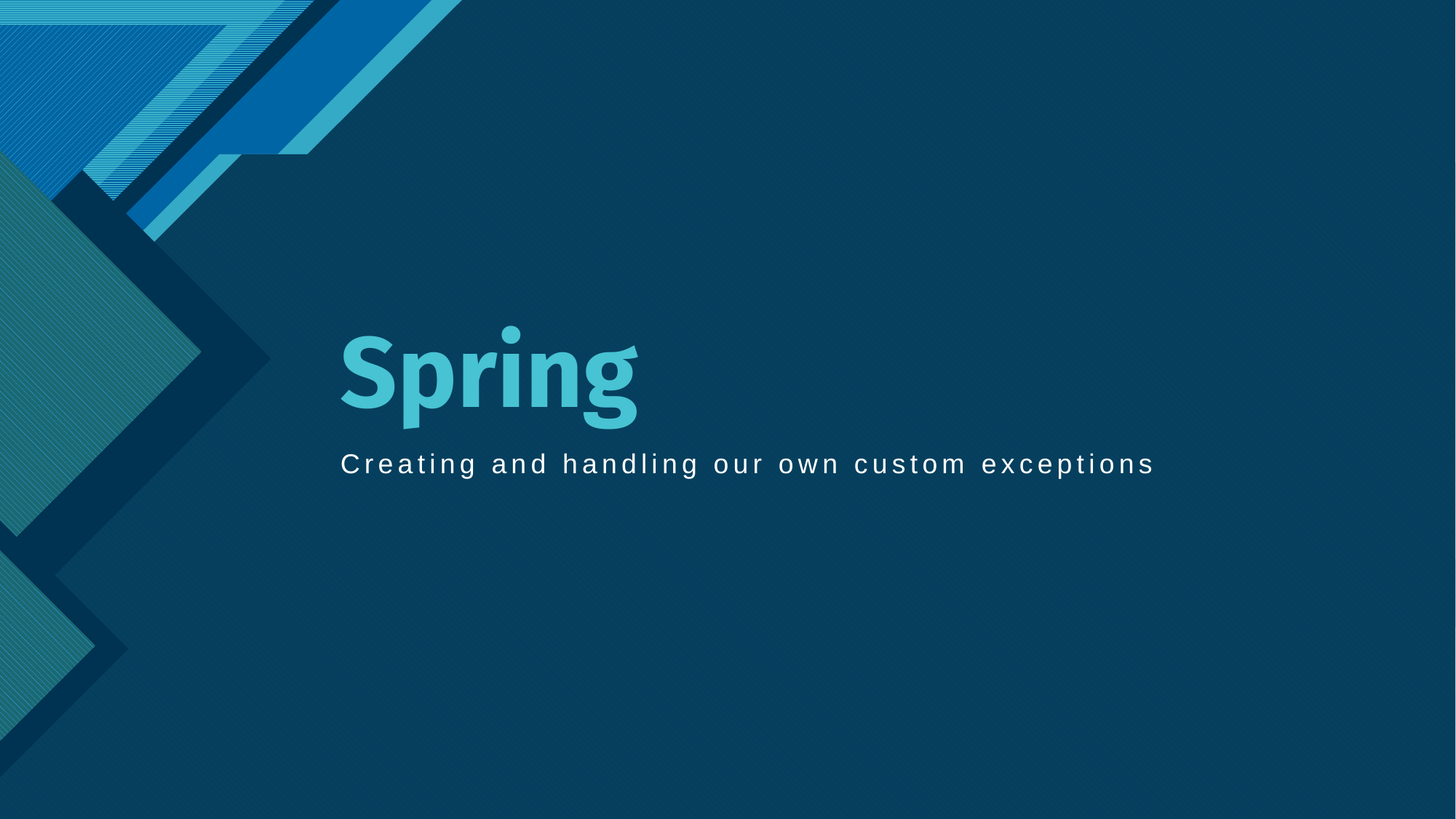

# Spring
Creating and handling our own custom exceptions